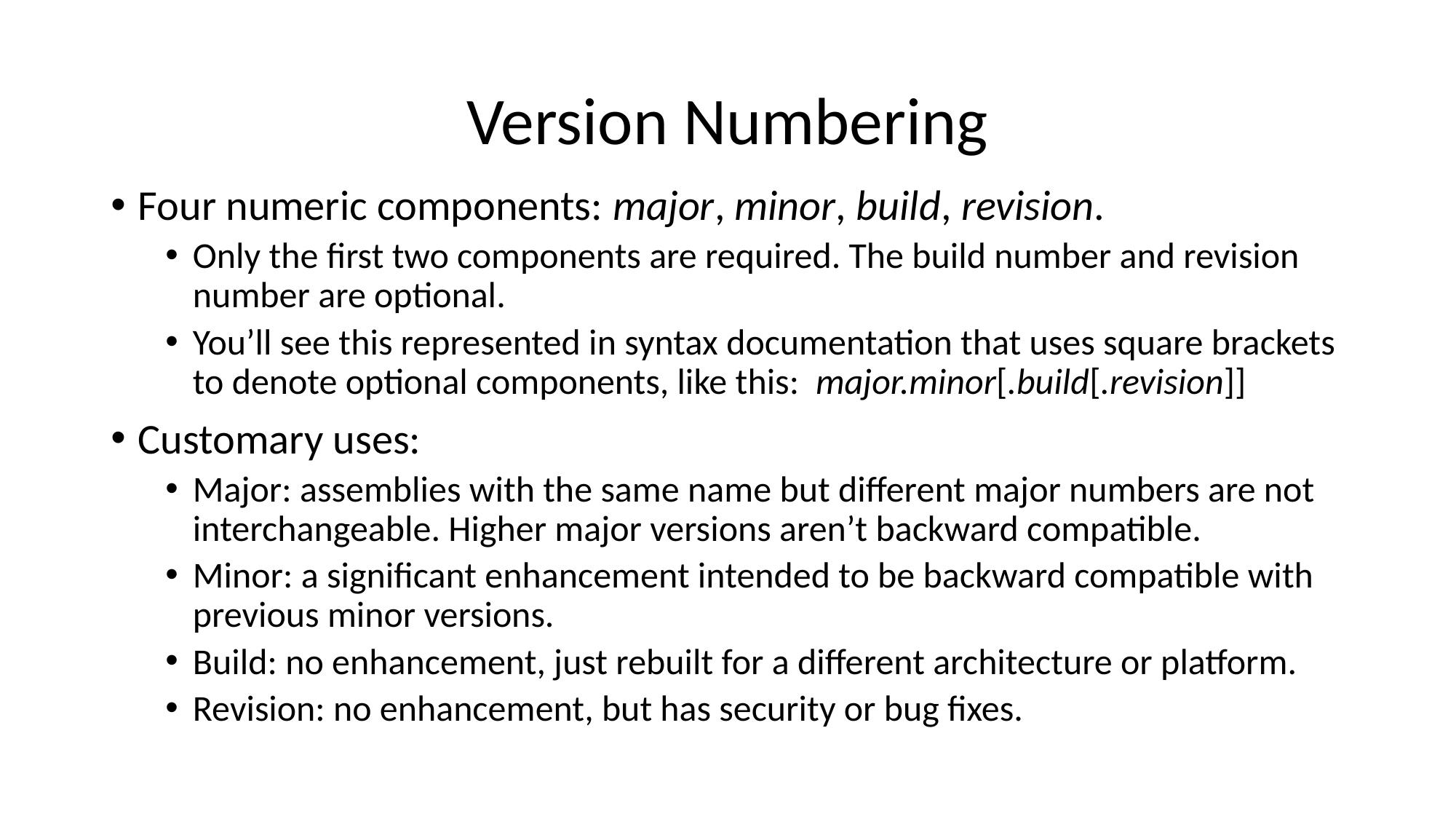

# Version Numbering
Four numeric components: major, minor, build, revision.
Only the first two components are required. The build number and revision number are optional.
You’ll see this represented in syntax documentation that uses square brackets to denote optional components, like this:  major.minor[.build[.revision]]
Customary uses:
Major: assemblies with the same name but different major numbers are not interchangeable. Higher major versions aren’t backward compatible.
Minor: a significant enhancement intended to be backward compatible with previous minor versions.
Build: no enhancement, just rebuilt for a different architecture or platform.
Revision: no enhancement, but has security or bug fixes.